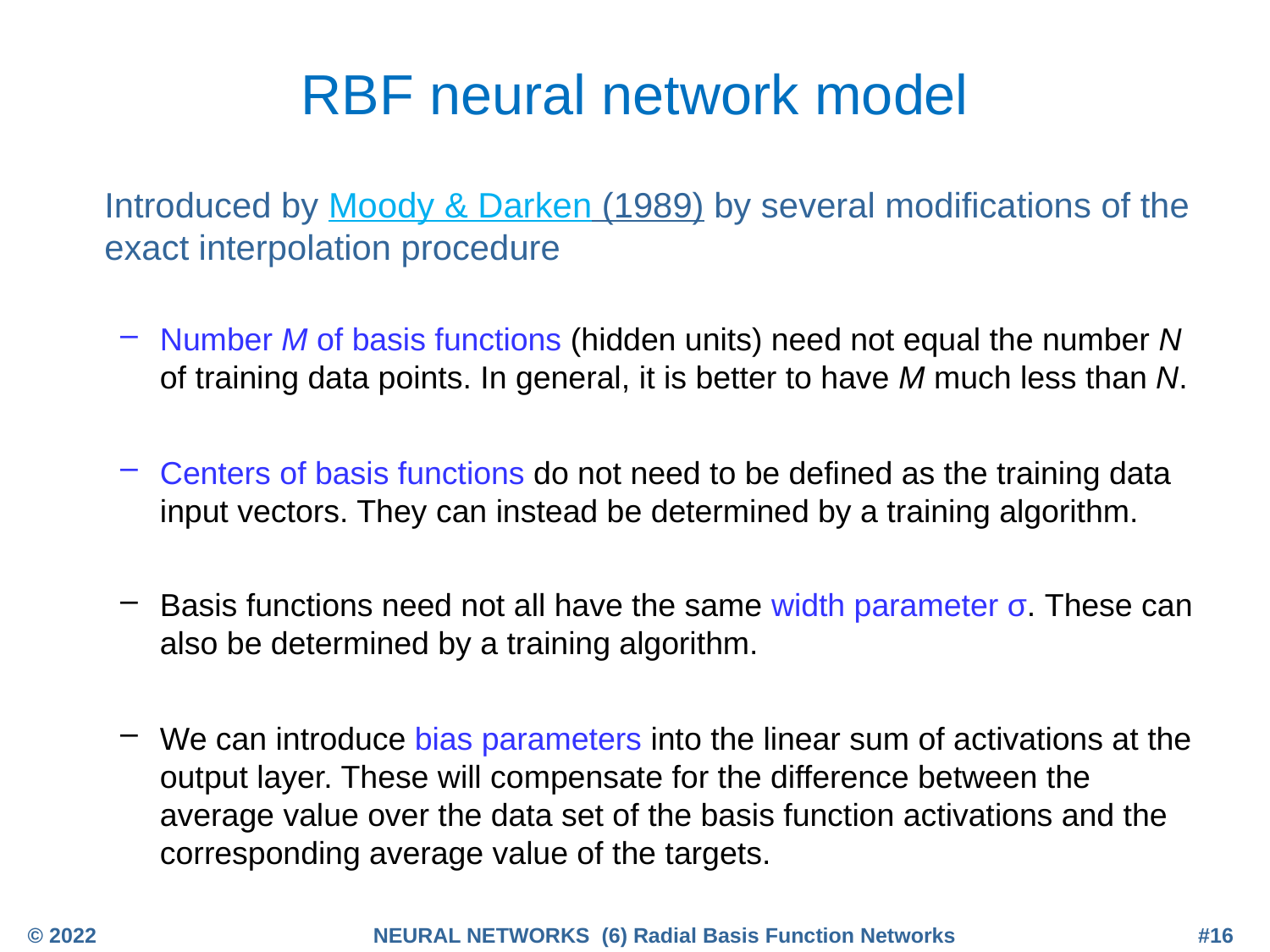

# RBF neural network model
	Introduced by Moody & Darken (1989) by several modifications of the exact interpolation procedure

Number M of basis functions (hidden units) need not equal the number N of training data points. In general, it is better to have M much less than N.

Centers of basis functions do not need to be defined as the training data input vectors. They can instead be determined by a training algorithm.

Basis functions need not all have the same width parameter σ. These can also be determined by a training algorithm.

We can introduce bias parameters into the linear sum of activations at the output layer. These will compensate for the difference between the average value over the data set of the basis function activations and the corresponding average value of the targets.
© 2022
NEURAL NETWORKS  (6) Radial Basis Function Networks
#16